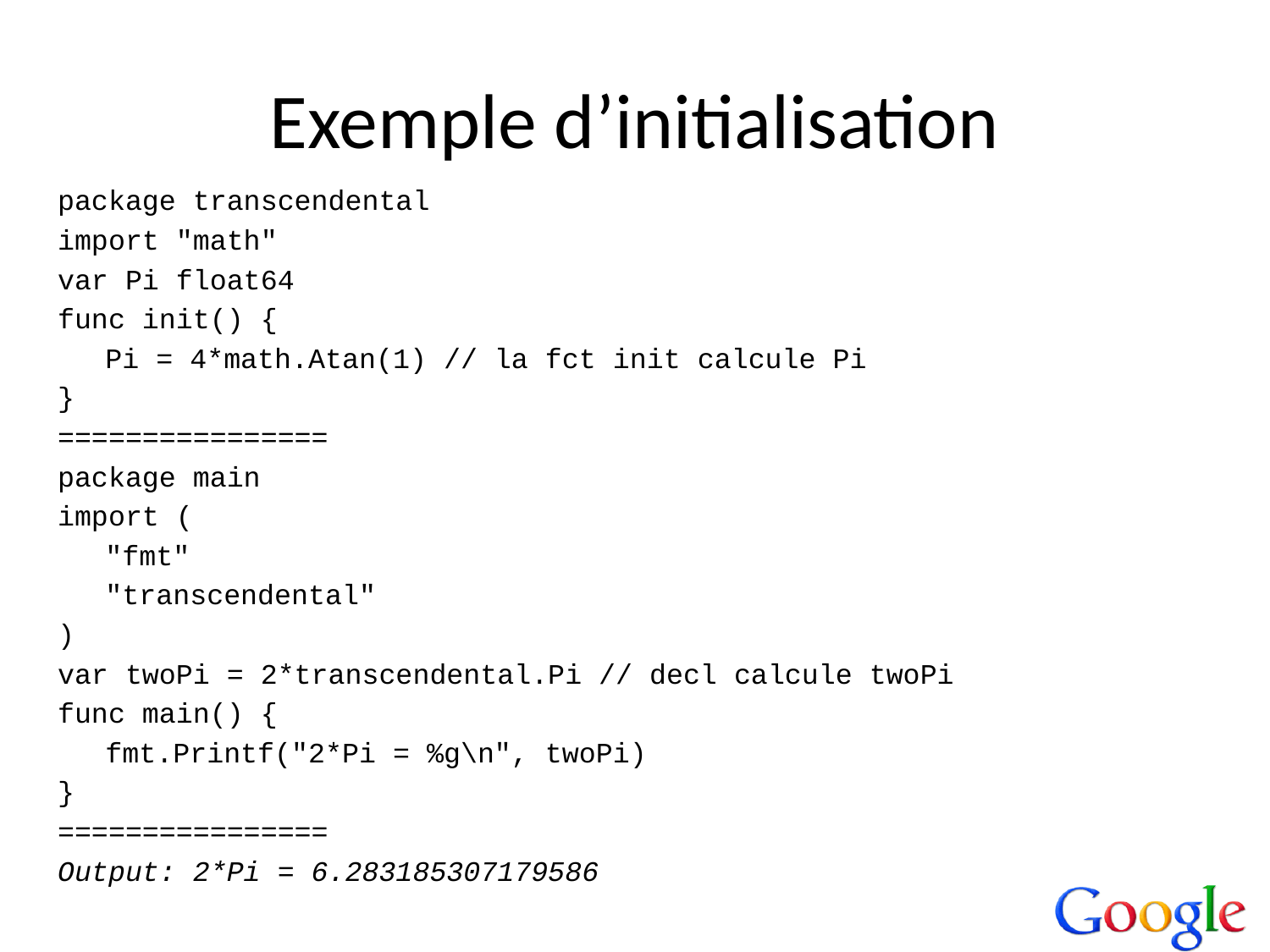

# Exemple d’initialisation
package transcendental
import "math"
var Pi float64
func init() {
	Pi = 4*math.Atan(1) // la fct init calcule Pi
}
================
package main
import (
	"fmt"
	"transcendental"
)
var twoPi = 2*transcendental.Pi // decl calcule twoPi
func main() {
	fmt.Printf("2*Pi = %g\n", twoPi)
}
================
Output: 2*Pi = 6.283185307179586